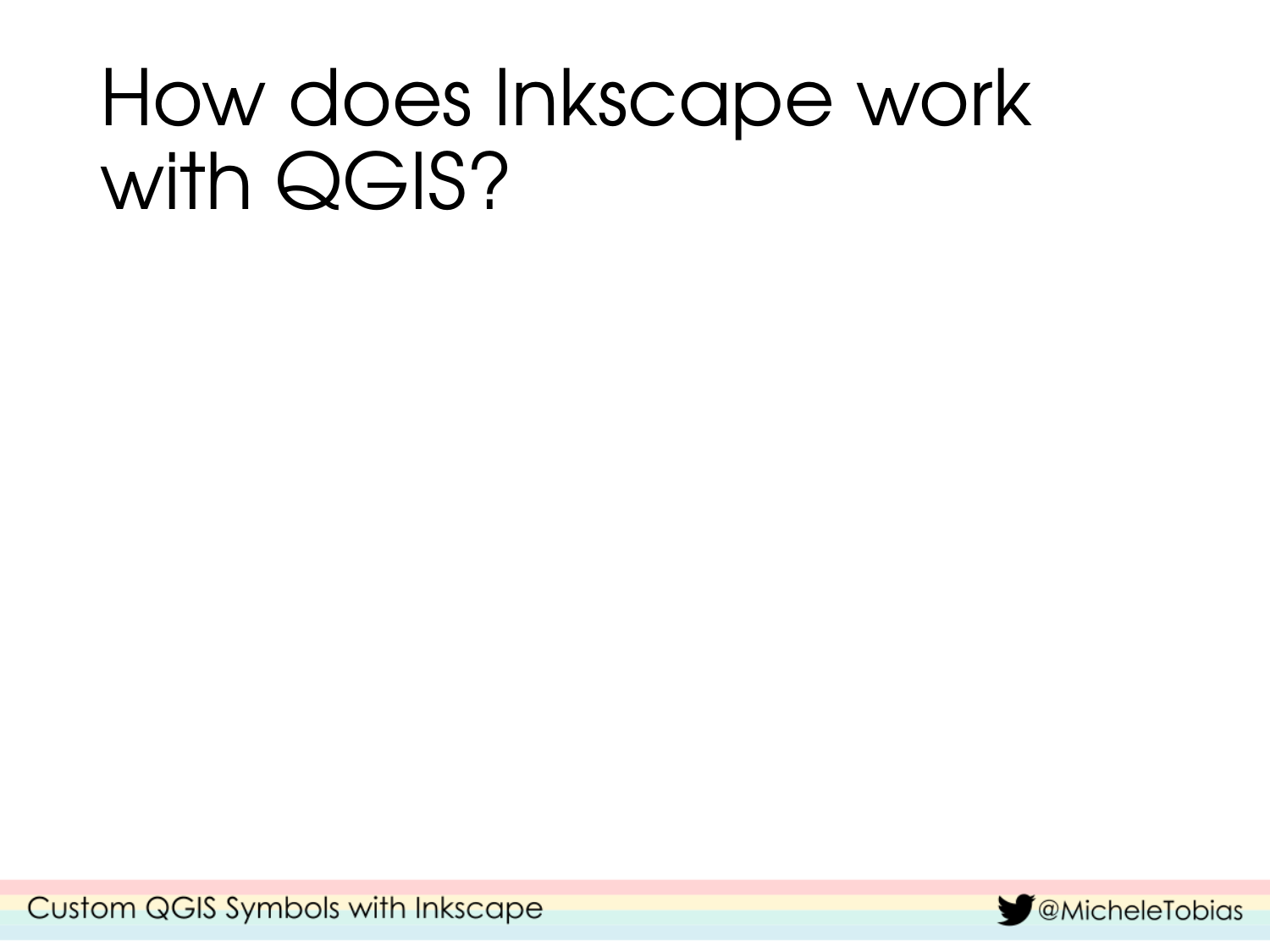

# How does Inkscape work with QGIS?